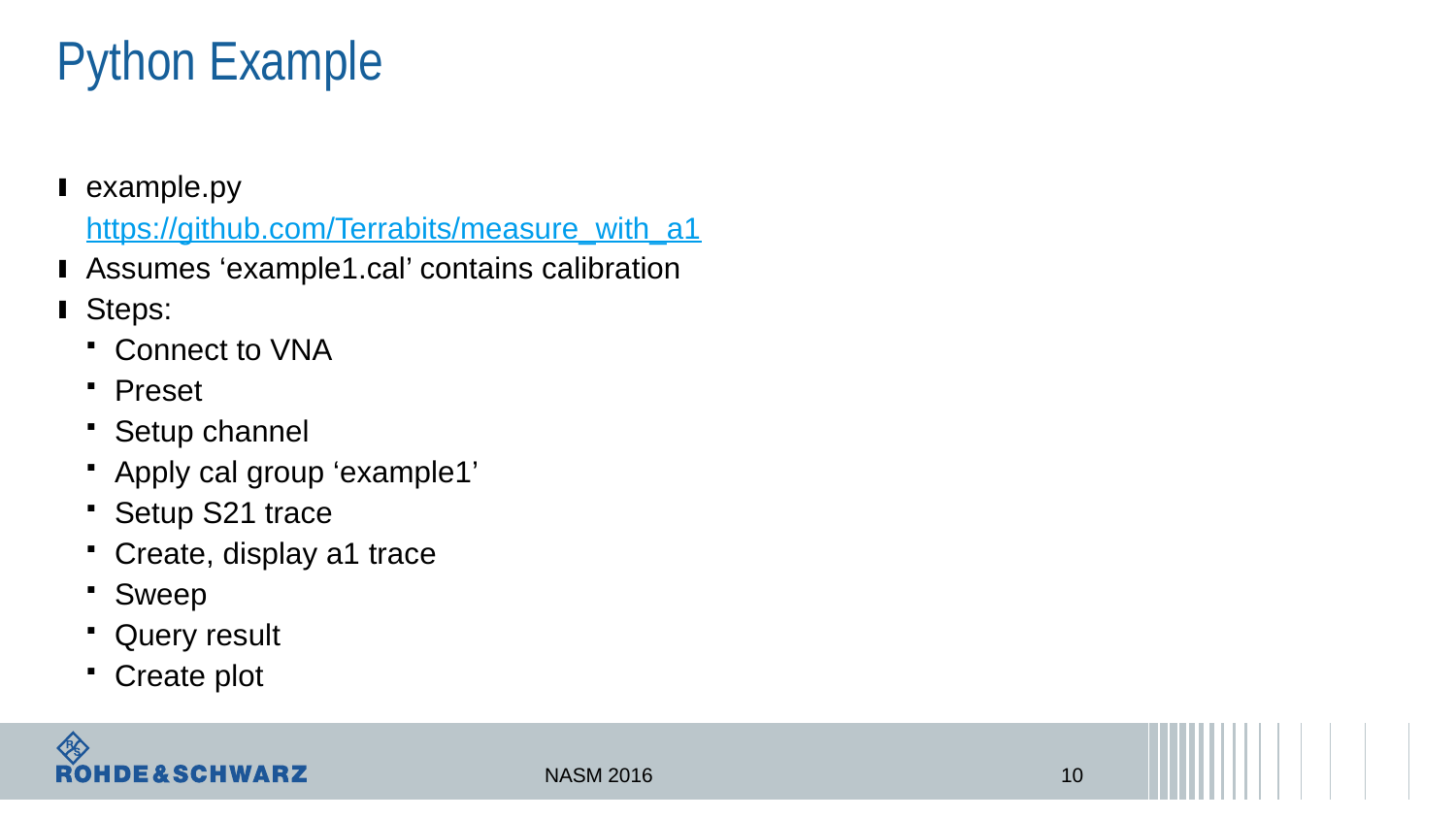

# Python Example
example.py
https://github.com/Terrabits/measure_with_a1
Assumes ‘example1.cal’ contains calibration
Steps:
Connect to VNA
Preset
Setup channel
Apply cal group ‘example1’
Setup S21 trace
Create, display a1 trace
Sweep
Query result
Create plot
NASM 2016
10